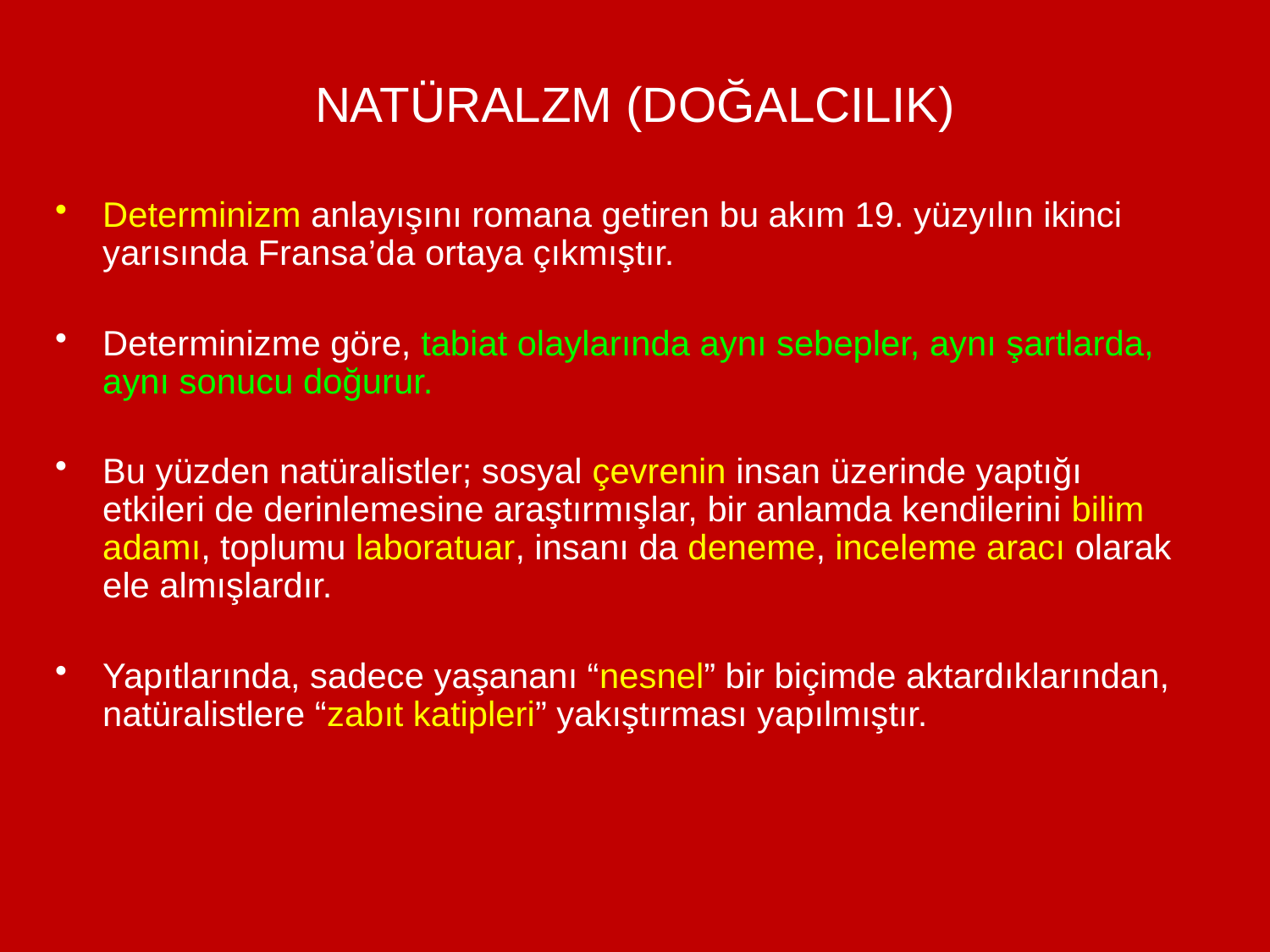

# NATÜRALZM (DOĞALCILIK)
Determinizm anlayışını romana getiren bu akım 19. yüzyılın ikinci yarısında Fransa’da ortaya çıkmıştır.

Determinizme göre, tabiat olaylarında aynı sebepler, aynı şartlarda, aynı sonucu doğurur.

Bu yüzden natüralistler; sosyal çevrenin insan üzerinde yaptığı etkileri de derinlemesine araştırmışlar, bir anlamda kendilerini bilim adamı, toplumu laboratuar, insanı da deneme, inceleme aracı olarak ele almışlardır.

Yapıtlarında, sadece yaşananı “nesnel” bir biçimde aktardıklarından, natüralistlere “zabıt katipleri” yakıştırması yapılmıştır.